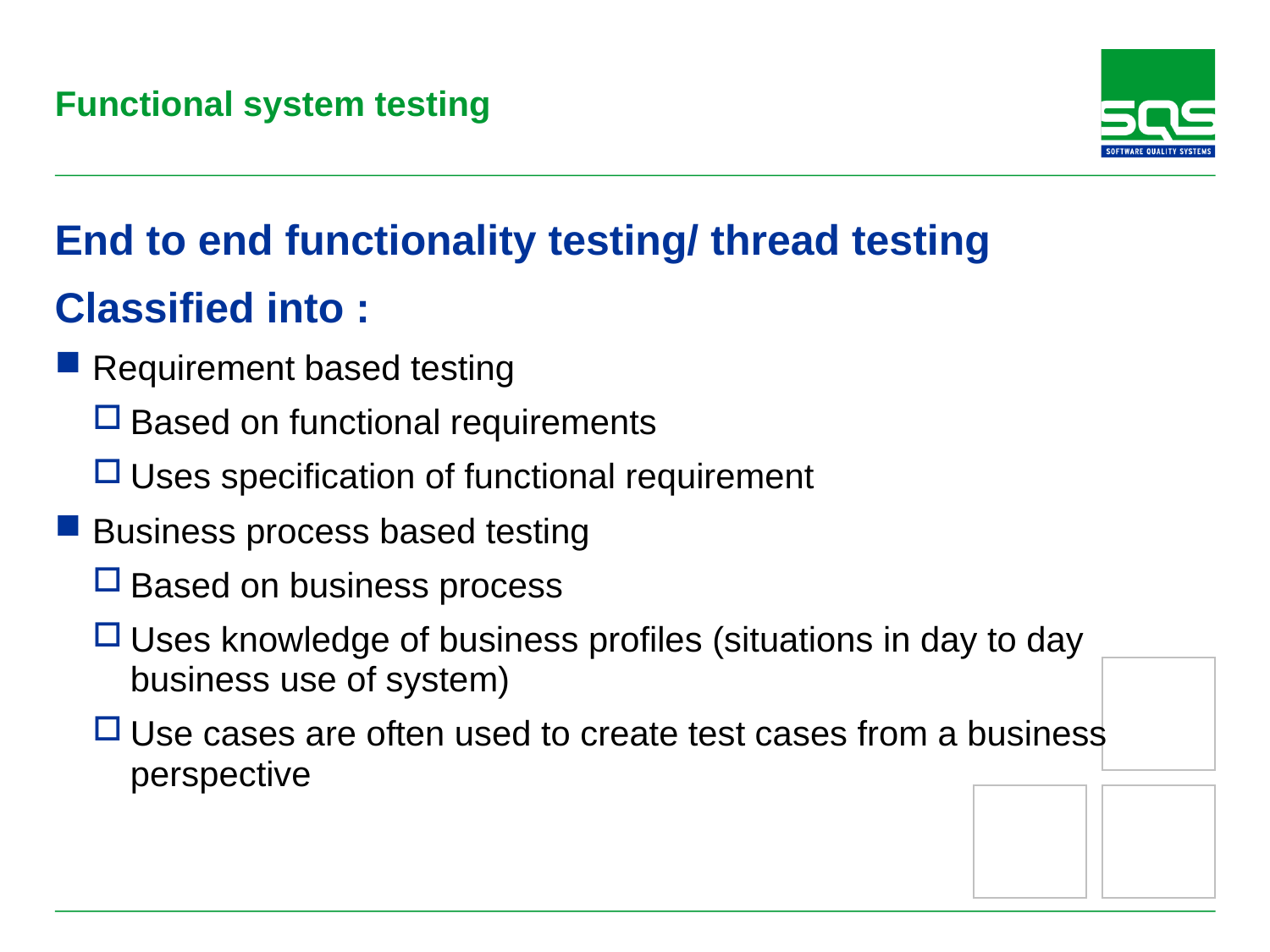

# Functional system testing
End to end functionality testing/ thread testing
Classified into :
Requirement based testing
Based on functional requirements
Uses specification of functional requirement
Business process based testing
Based on business process
Uses knowledge of business profiles (situations in day to day business use of system)
Use cases are often used to create test cases from a business perspective